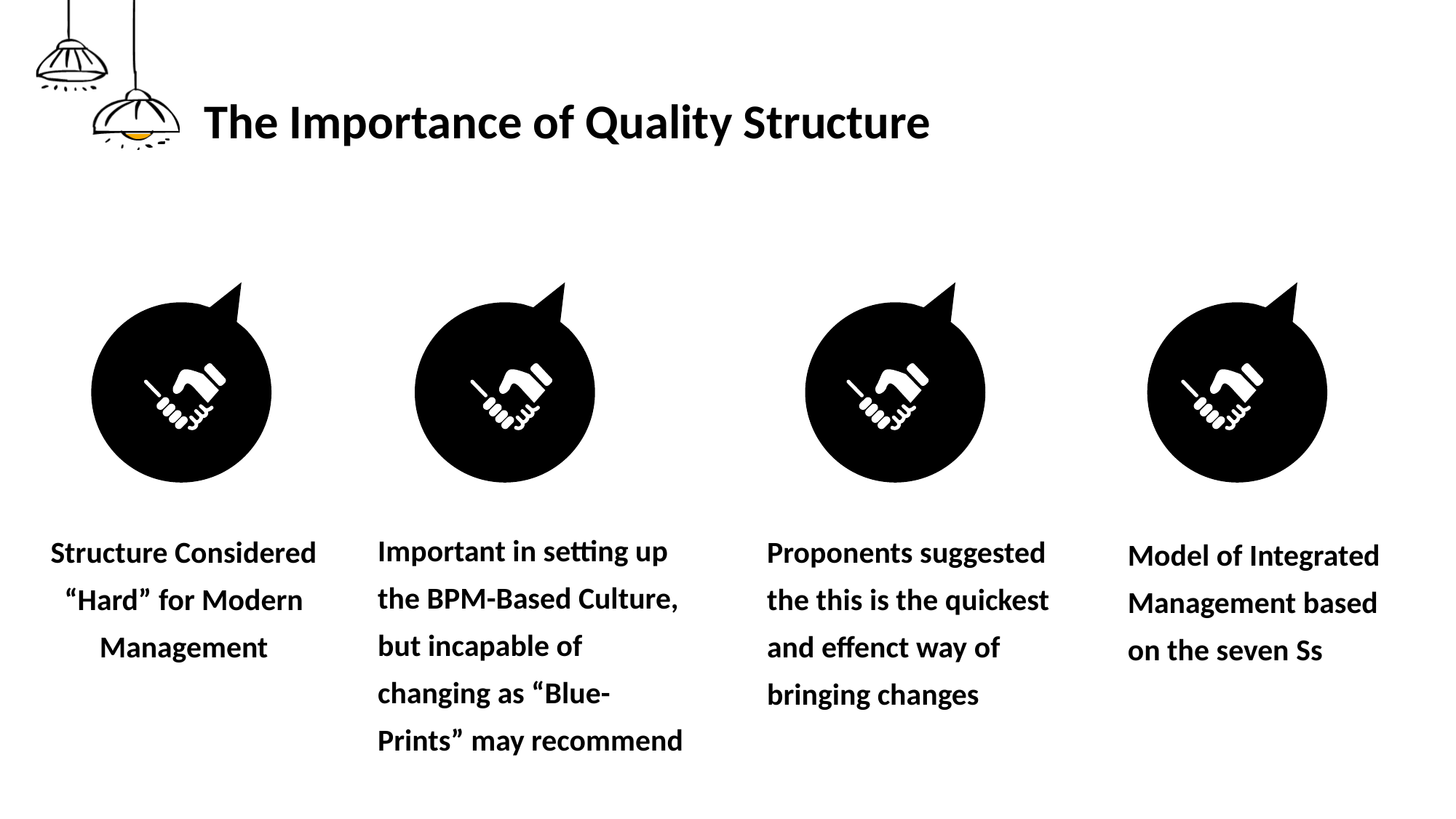

# The Importance of Quality Structure

Important in setting up the BPM-Based Culture, but incapable of changing as “Blue-Prints” may recommend
Structure Considered “Hard” for Modern Management
Proponents suggested the this is the quickest and effenct way of bringing changes
Model of Integrated Management based on the seven Ss